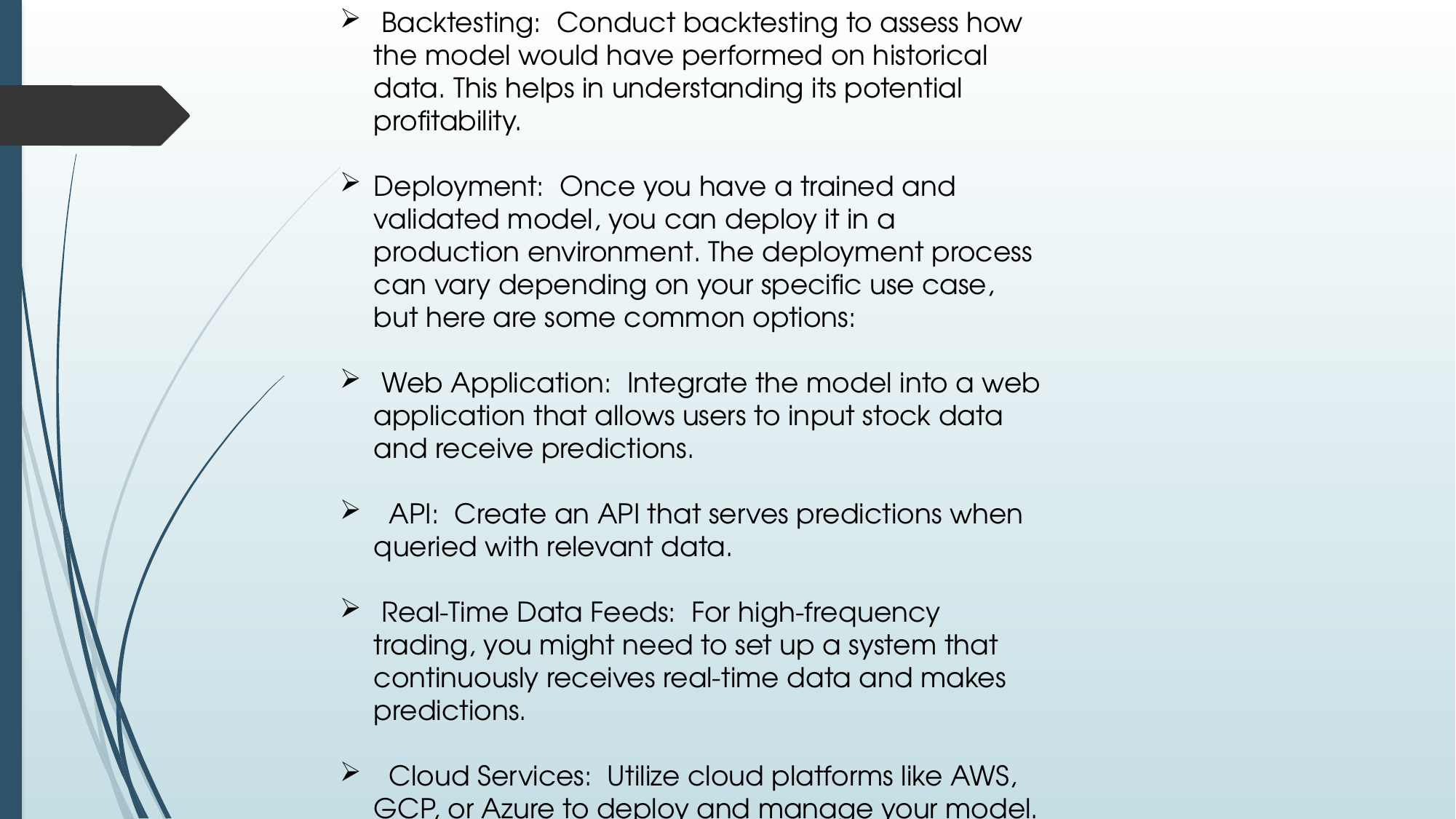

Backtesting:  Conduct backtesting to assess how the model would have performed on historical data. This helps in understanding its potential profitability.

Deployment:  Once you have a trained and validated model, you can deploy it in a production environment. The deployment process can vary depending on your specific use case, but here are some common options:

 Web Application:  Integrate the model into a web application that allows users to input stock data and receive predictions.

  API:  Create an API that serves predictions when queried with relevant data.

 Real-Time Data Feeds:  For high-frequency trading, you might need to set up a system that continuously receives real-time data and makes predictions.

  Cloud Services:  Utilize cloud platforms like AWS, GCP, or Azure to deploy and manage your model.